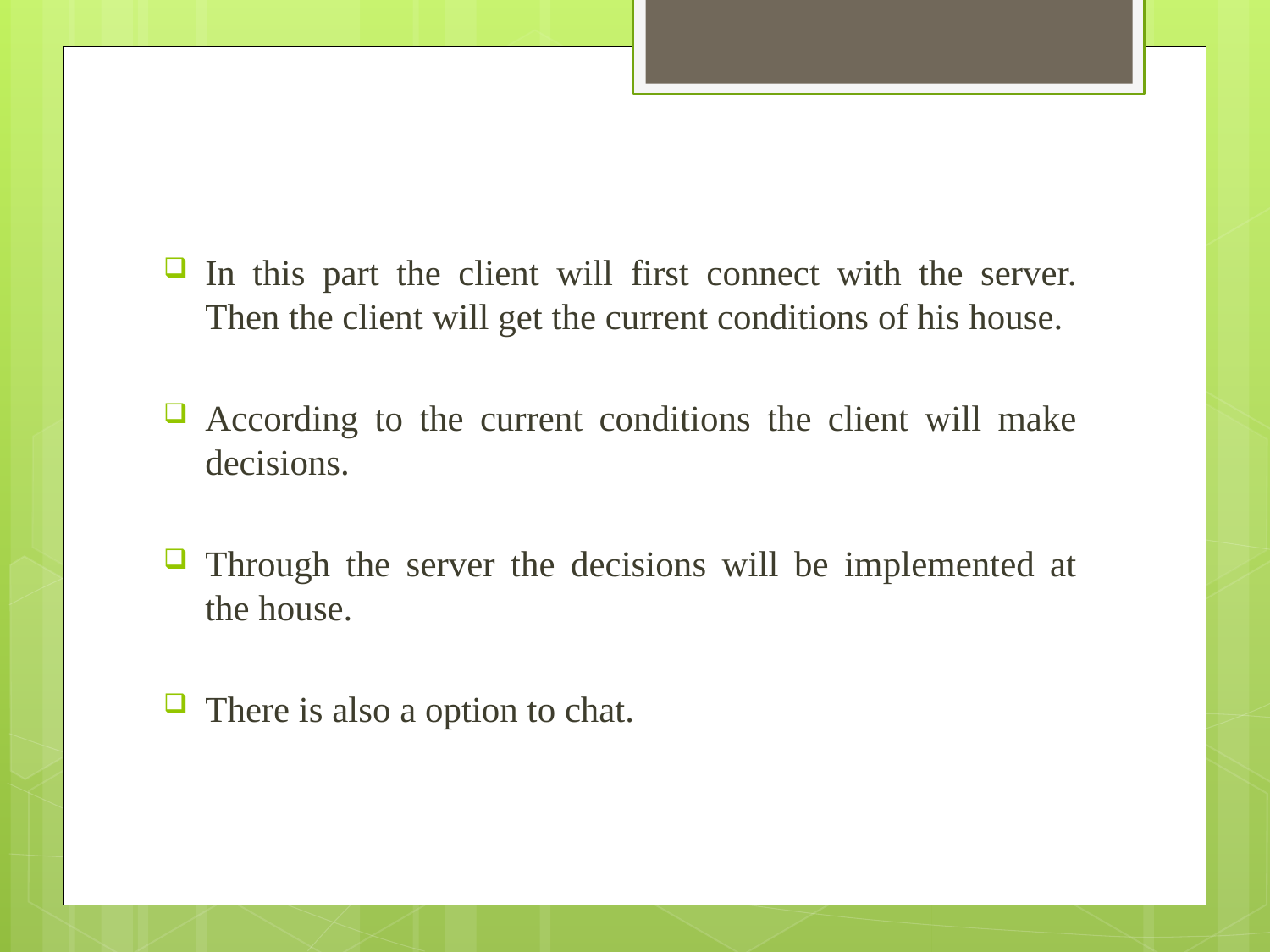

In this part the client will first connect with the server. Then the client will get the current conditions of his house.

According to the current conditions the client will make decisions.

Through the server the decisions will be implemented at the house.

There is also a option to chat.